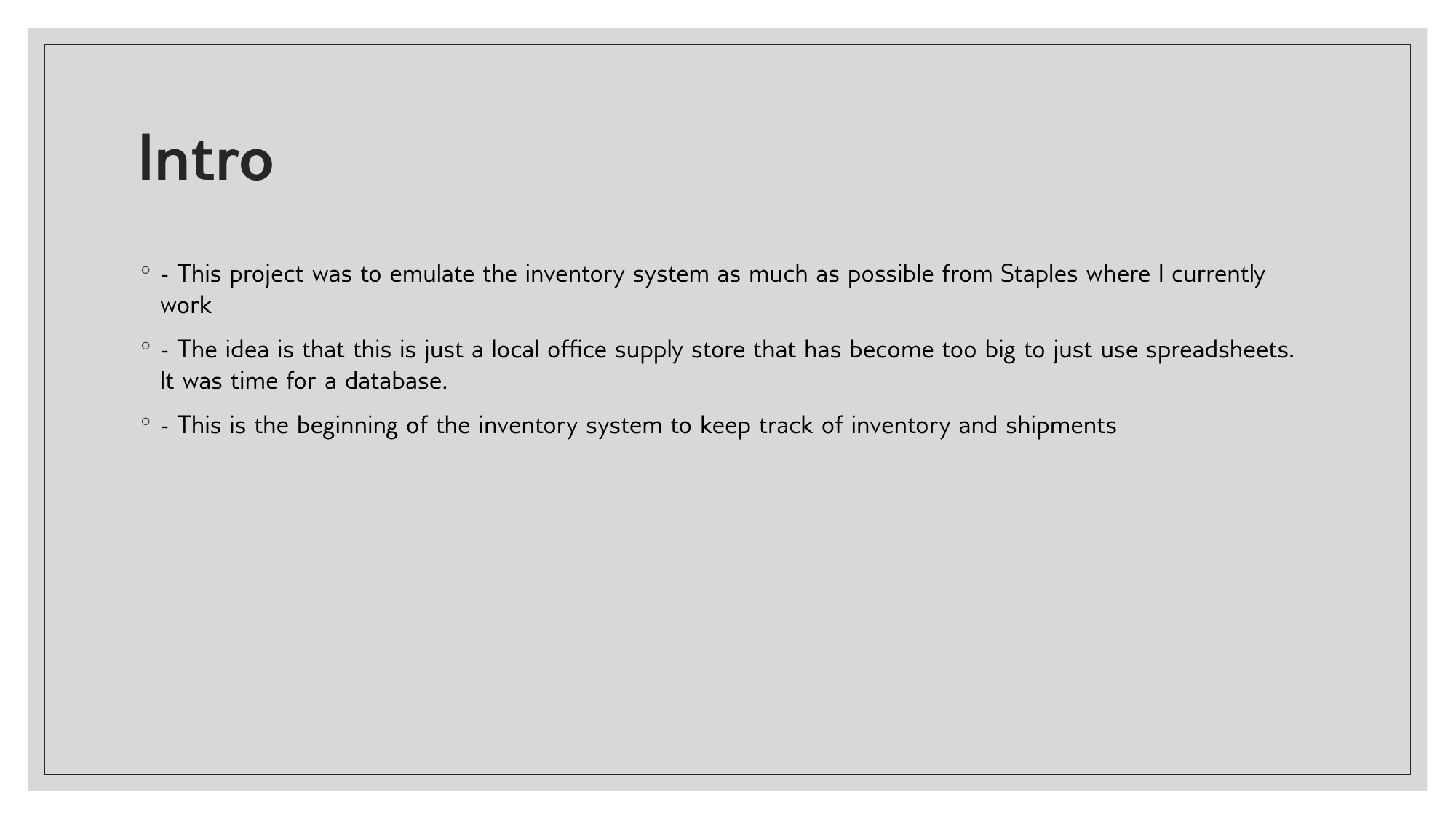

# Intro
- This project was to emulate the inventory system as much as possible from Staples where I currently work
- The idea is that this is just a local office supply store that has become too big to just use spreadsheets. It was time for a database.
- This is the beginning of the inventory system to keep track of inventory and shipments